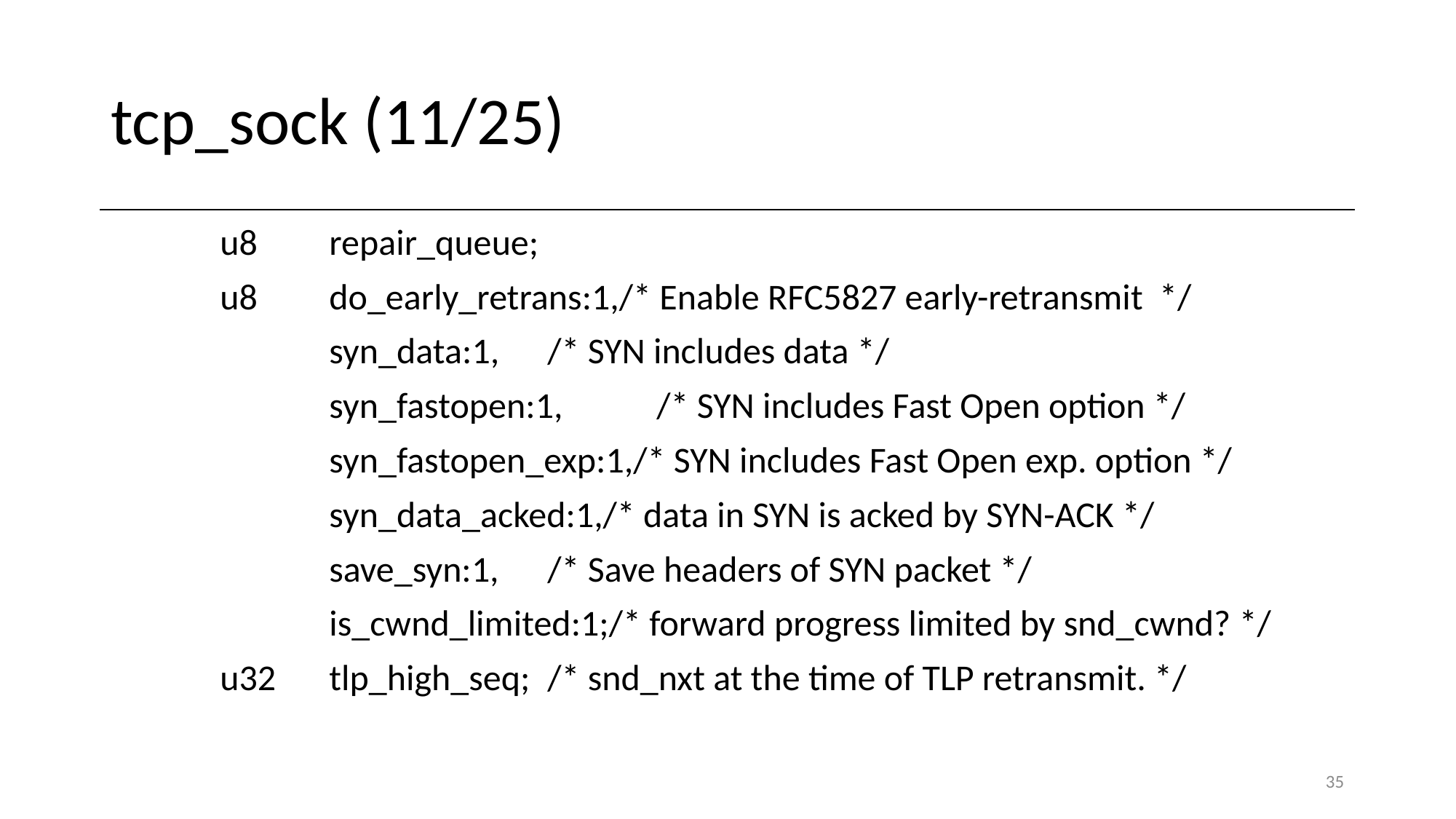

# tcp_sock (11/25)
	u8	repair_queue;
	u8	do_early_retrans:1,/* Enable RFC5827 early-retransmit  */
		syn_data:1,	/* SYN includes data */
		syn_fastopen:1,	/* SYN includes Fast Open option */
		syn_fastopen_exp:1,/* SYN includes Fast Open exp. option */
		syn_data_acked:1,/* data in SYN is acked by SYN-ACK */
		save_syn:1,	/* Save headers of SYN packet */
		is_cwnd_limited:1;/* forward progress limited by snd_cwnd? */
	u32	tlp_high_seq;	/* snd_nxt at the time of TLP retransmit. */
35